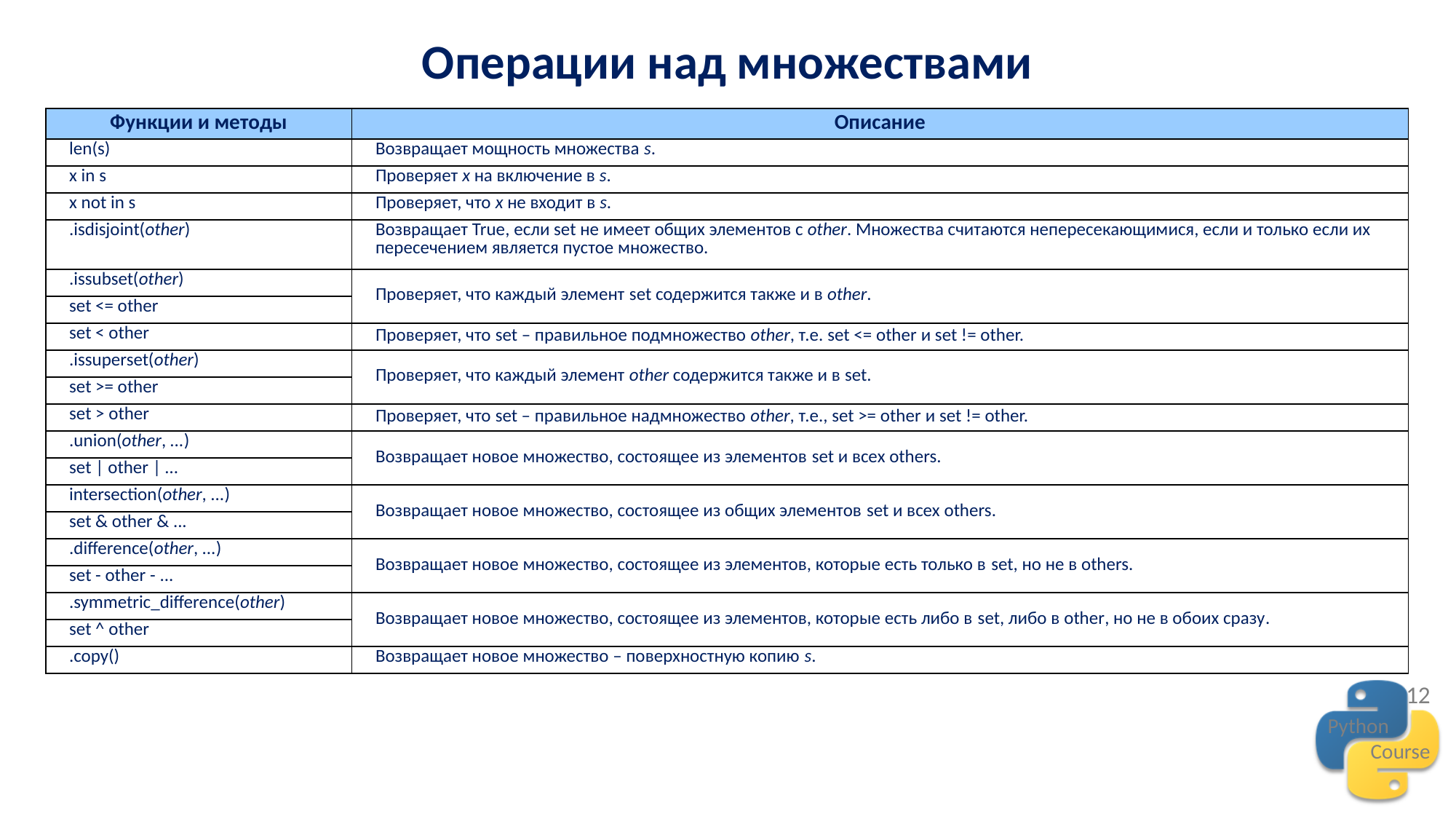

Операции над множествами
| Функции и методы | Описание |
| --- | --- |
| len(s) | Возвращает мощность множества s. |
| x in s | Проверяет x на включение в s. |
| x not in s | Проверяет, что x не входит в s. |
| .isdisjoint(other) | Возвращает True, если set не имеет общих элементов с other. Множества считаются непересекающимися, если и только если их пересечением является пустое множество. |
| .issubset(other) | Проверяет, что каждый элемент set содержится также и в other. |
| set <= other |  |
| set < other | Проверяет, что set – правильное подмножество other, т.е. set <= other и set != other. |
| .issuperset(other) | Проверяет, что каждый элемент other содержится также и в set. |
| set >= other |  |
| set > other | Проверяет, что set – правильное надмножество other, т.е., set >= other и set != other. |
| .union(other, ...) | Возвращает новое множество, состоящее из элементов set и всех others. |
| set | other | … |  |
| intersection(other, ...) | Возвращает новое множество, состоящее из общих элементов set и всех others. |
| set & other & ... |  |
| .difference(other, ...) | Возвращает новое множество, состоящее из элементов, которые есть только в set, но не в others. |
| set - other - ... |  |
| .symmetric\_difference(other) | Возвращает новое множество, состоящее из элементов, которые есть либо в set, либо в other, но не в обоих сразу. |
| set ^ other |  |
| .copy() | Возвращает новое множество – поверхностную копию s. |